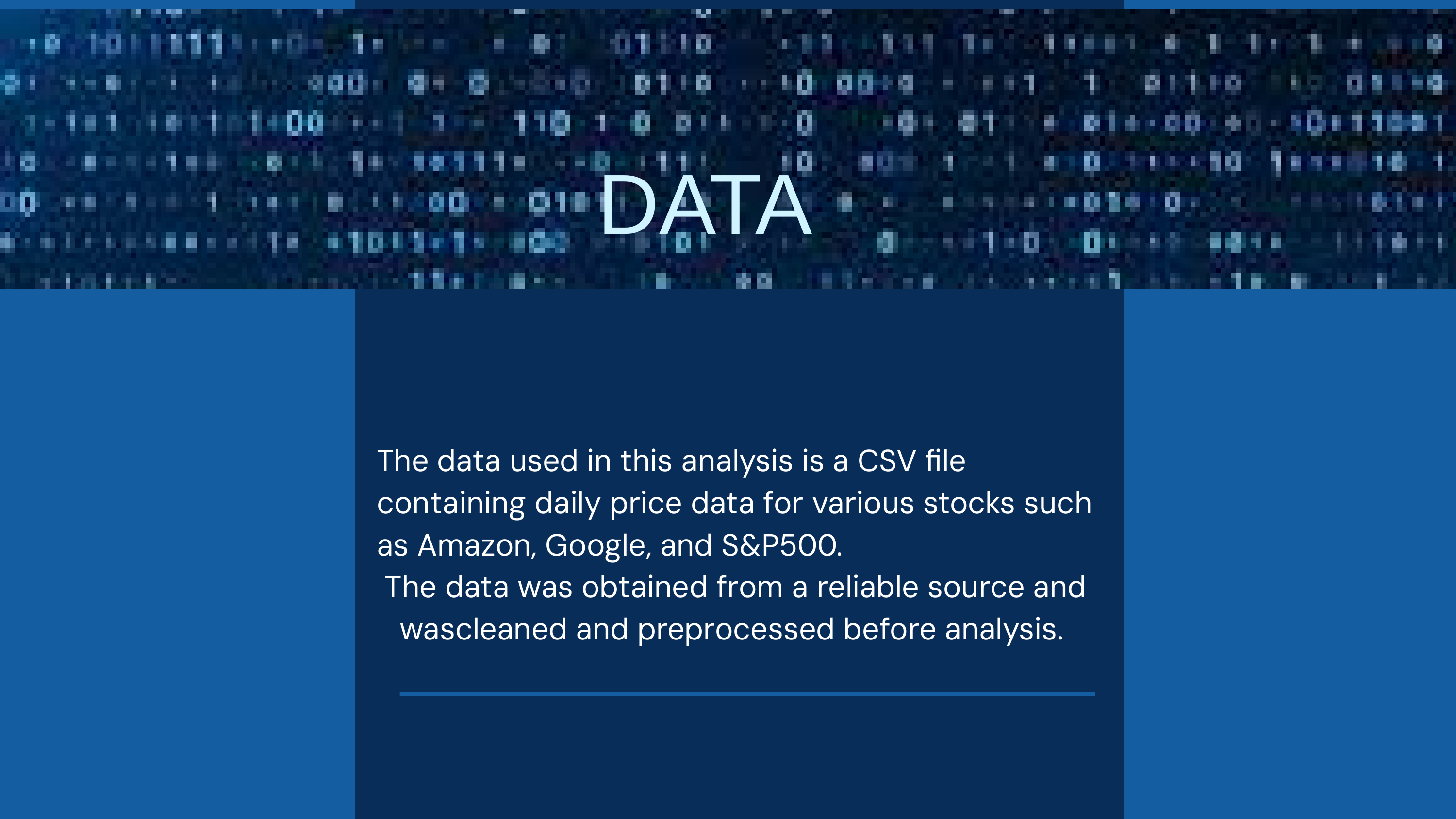

DATA
The data used in this analysis is a CSV file containing daily price data for various stocks such as Amazon, Google, and S&P500.
The data was obtained from a reliable source and wascleaned and preprocessed before analysis.